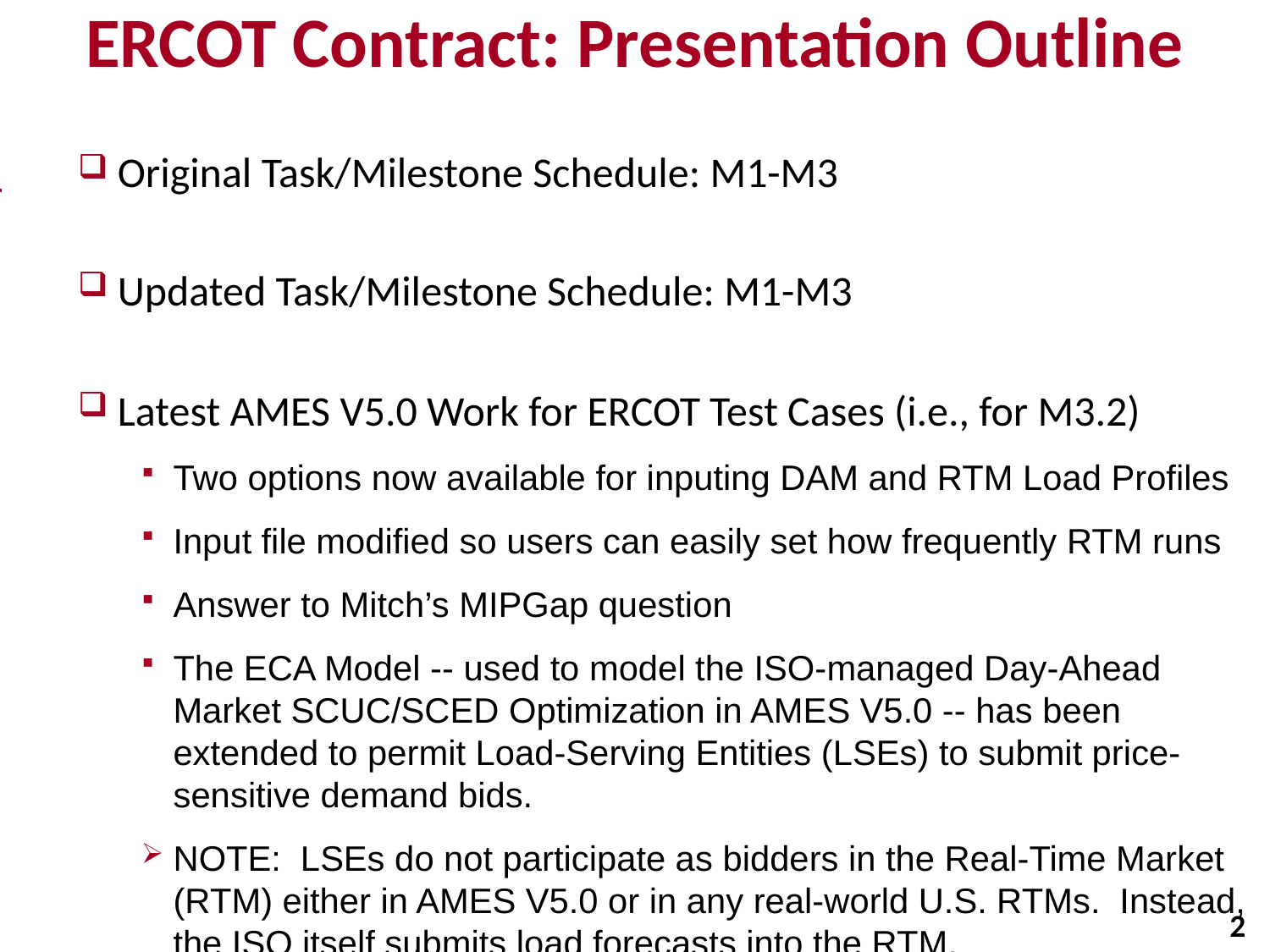

# ERCOT Contract: Presentation Outline

Original Task/Milestone Schedule: M1-M3

Updated Task/Milestone Schedule: M1-M3

Latest AMES V5.0 Work for ERCOT Test Cases (i.e., for M3.2)
Two options now available for inputing DAM and RTM Load Profiles
Input file modified so users can easily set how frequently RTM runs
Answer to Mitch’s MIPGap question
The ECA Model -- used to model the ISO-managed Day-Ahead Market SCUC/SCED Optimization in AMES V5.0 -- has been extended to permit Load-Serving Entities (LSEs) to submit price-sensitive demand bids.
NOTE:  LSEs do not participate as bidders in the Real-Time Market (RTM) either in AMES V5.0 or in any real-world U.S. RTMs.  Instead, the ISO itself submits load forecasts into the RTM.

2
2